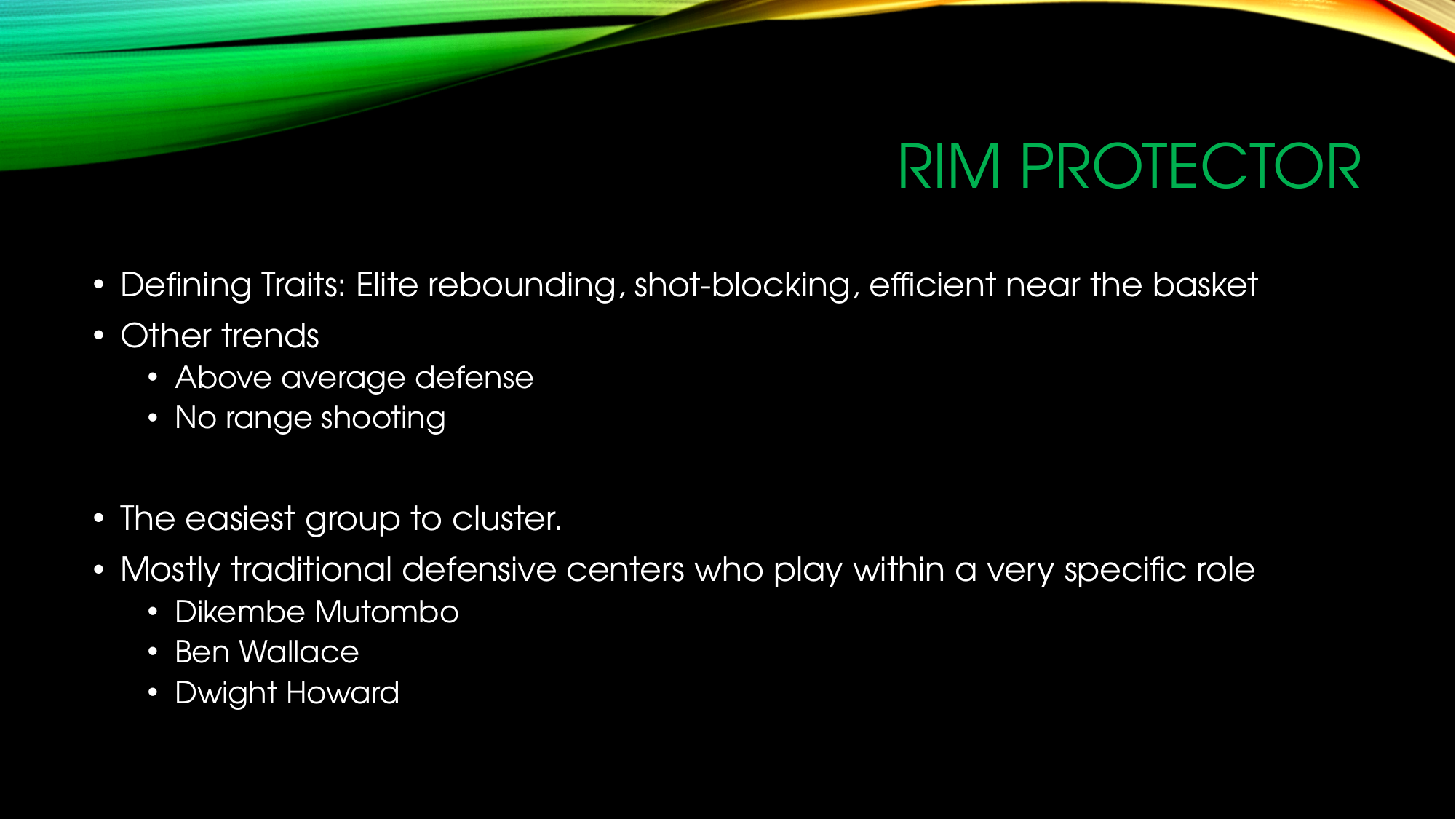

# Rim Protector
Defining Traits: Elite rebounding, shot-blocking, efficient near the basket
Other trends
Above average defense
No range shooting

The easiest group to cluster.
Mostly traditional defensive centers who play within a very specific role
Dikembe Mutombo
Ben Wallace
Dwight Howard